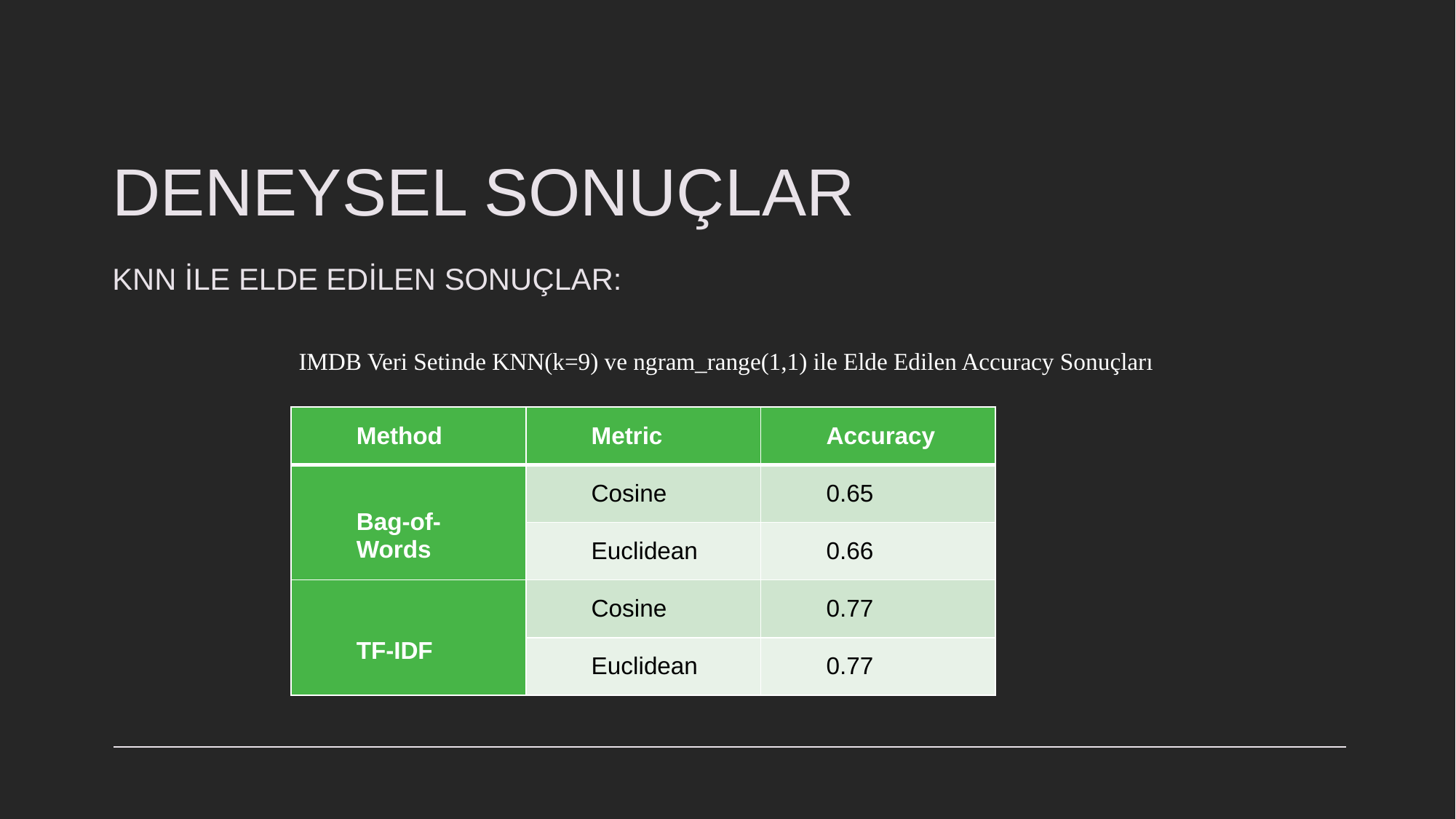

# DENEYSEL SONUÇLAR
KNN İLE ELDE EDİLEN SONUÇLAR:

 IMDB Veri Setinde KNN(k=9) ve ngram_range(1,1) ile Elde Edilen Accuracy Sonuçları
| Method | Metric | Accuracy |
| --- | --- | --- |
| Bag-of-Words | Cosine | 0.65 |
|  | Euclidean | 0.66 |
| TF-IDF | Cosine | 0.77 |
|  | Euclidean | 0.77 |